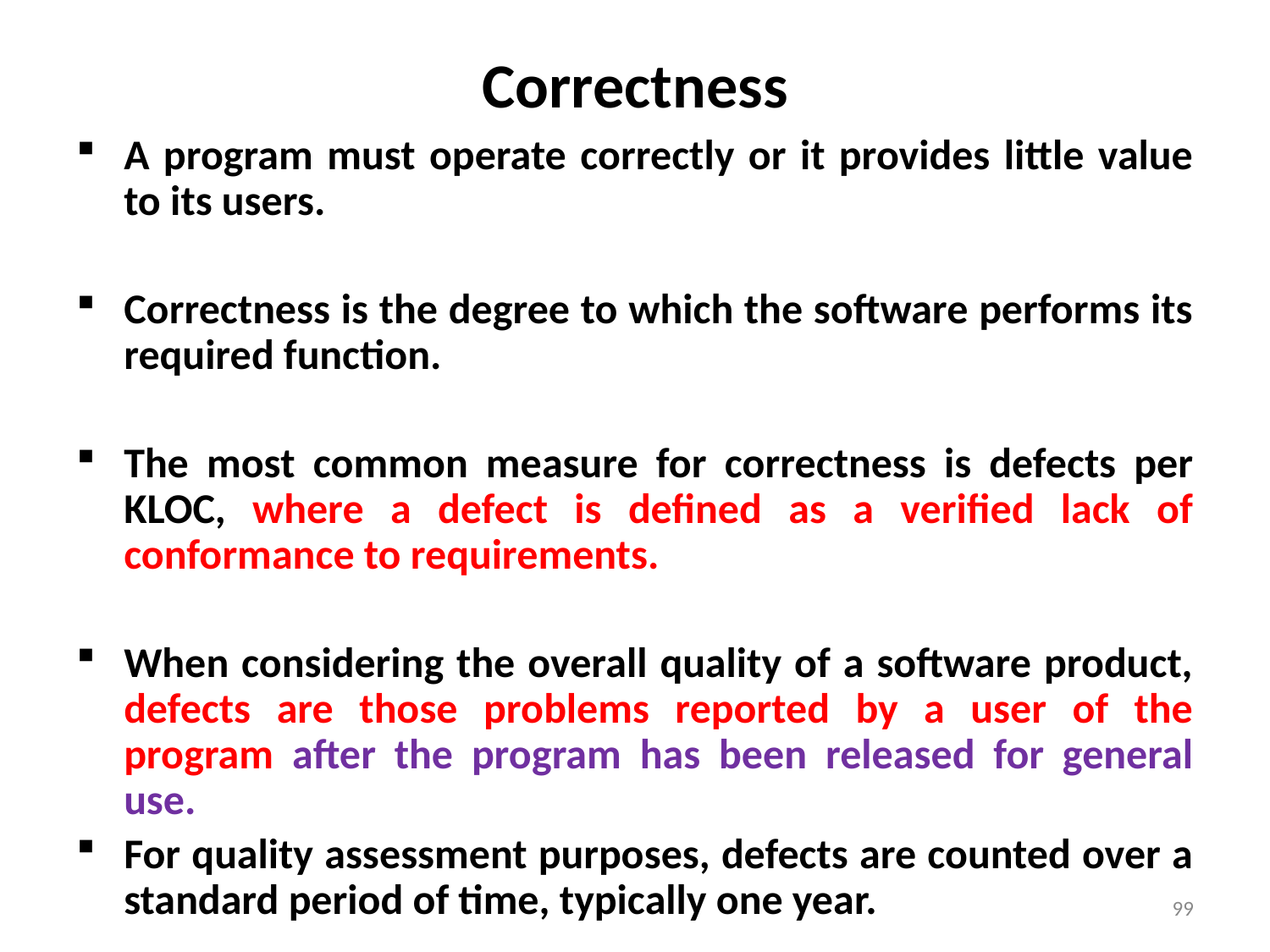

# Correctness
A program must operate correctly or it provides little value to its users.

Correctness is the degree to which the software performs its required function.

The most common measure for correctness is defects per KLOC, where a defect is defined as a verified lack of conformance to requirements.

When considering the overall quality of a software product, defects are those problems reported by a user of the program after the program has been released for general use.
For quality assessment purposes, defects are counted over a standard period of time, typically one year.
99